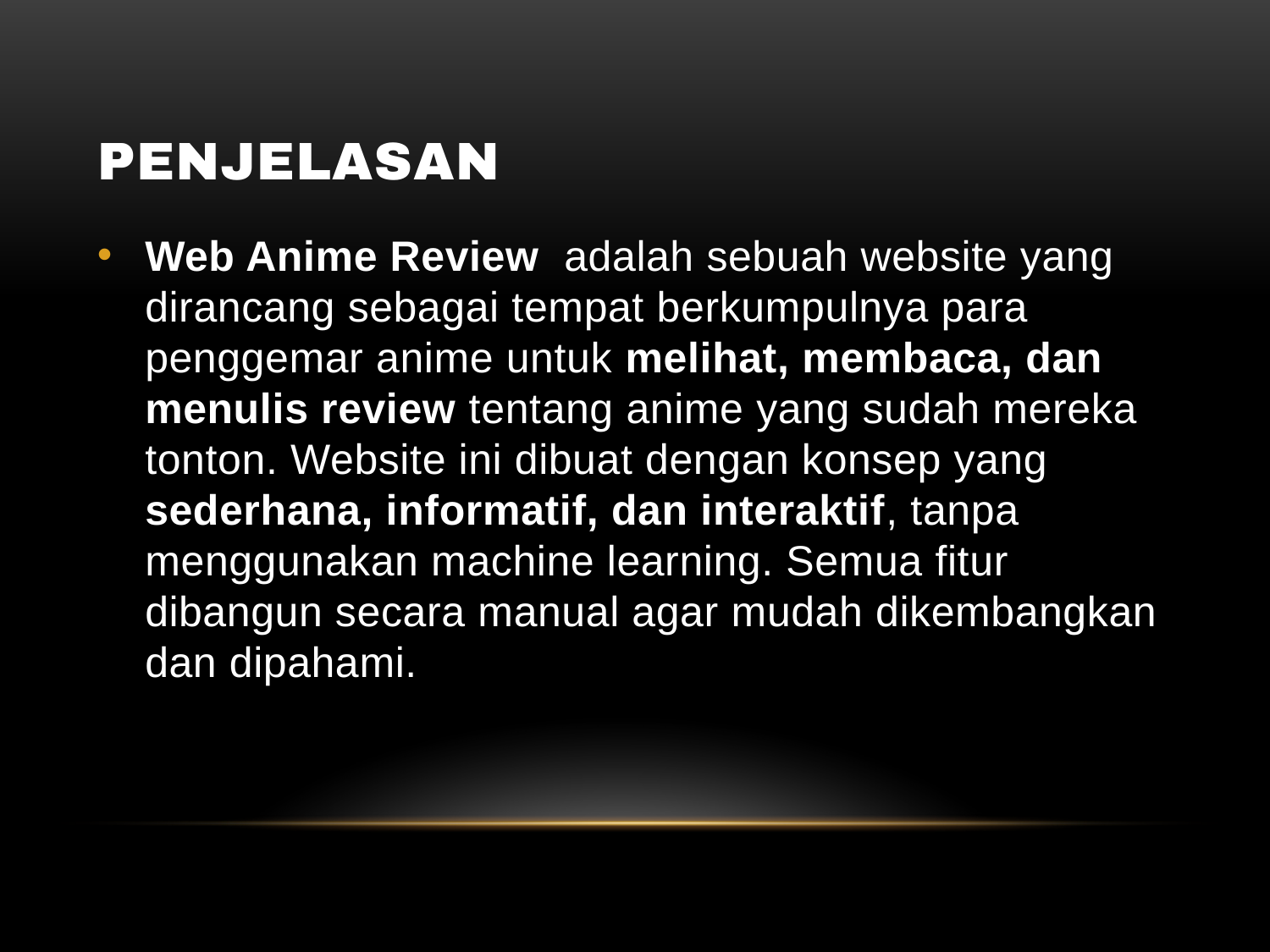

# Penjelasan
Web Anime Review  adalah sebuah website yang dirancang sebagai tempat berkumpulnya para penggemar anime untuk melihat, membaca, dan menulis review tentang anime yang sudah mereka tonton. Website ini dibuat dengan konsep yang sederhana, informatif, dan interaktif, tanpa menggunakan machine learning. Semua fitur dibangun secara manual agar mudah dikembangkan dan dipahami.